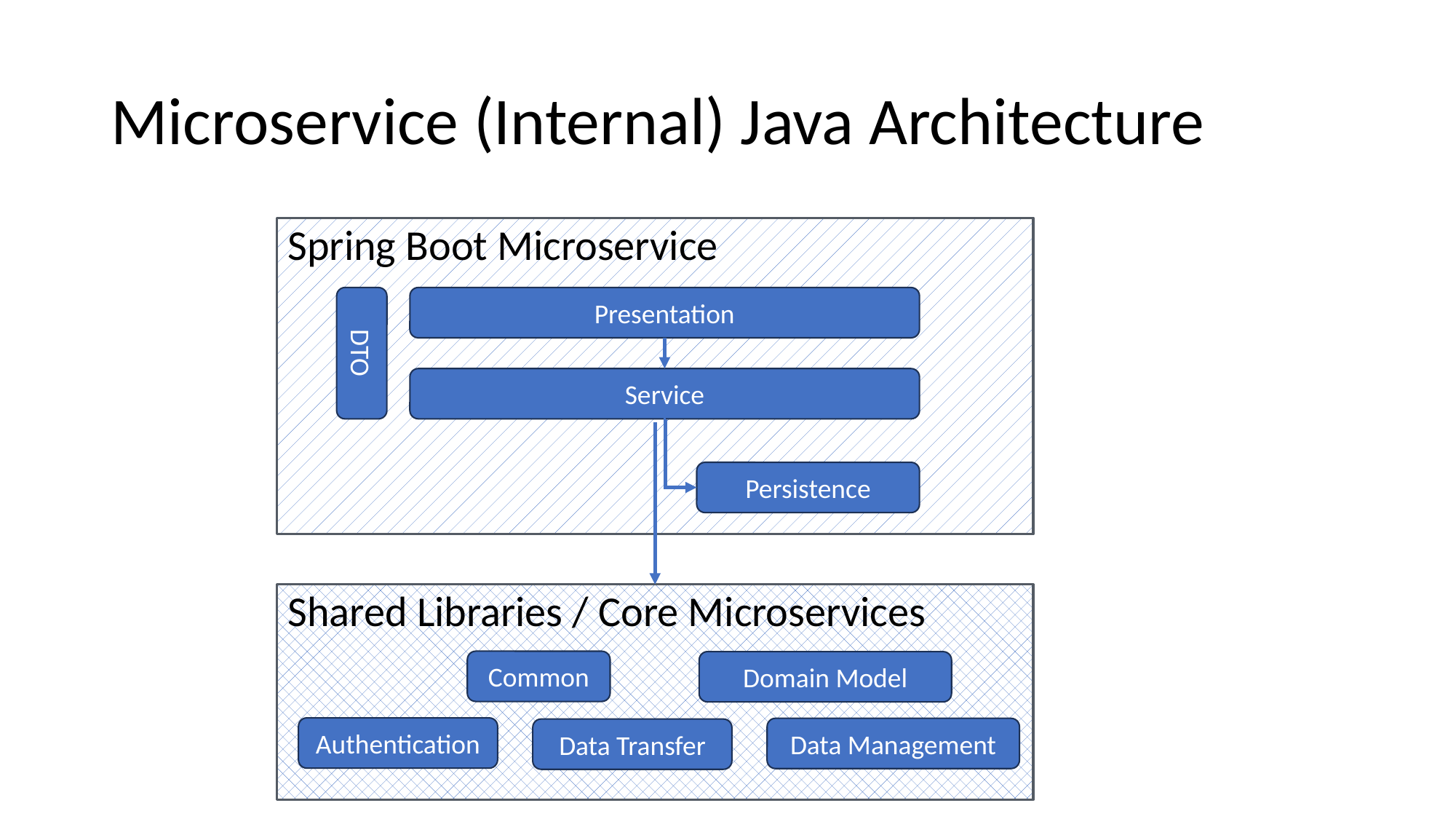

# Microservice (Internal) Java Architecture
Spring Boot Microservice
Presentation
DTO
Service
Persistence
Shared Libraries / Core Microservices
Common
Domain Model
Authentication
Data Management
Data Transfer